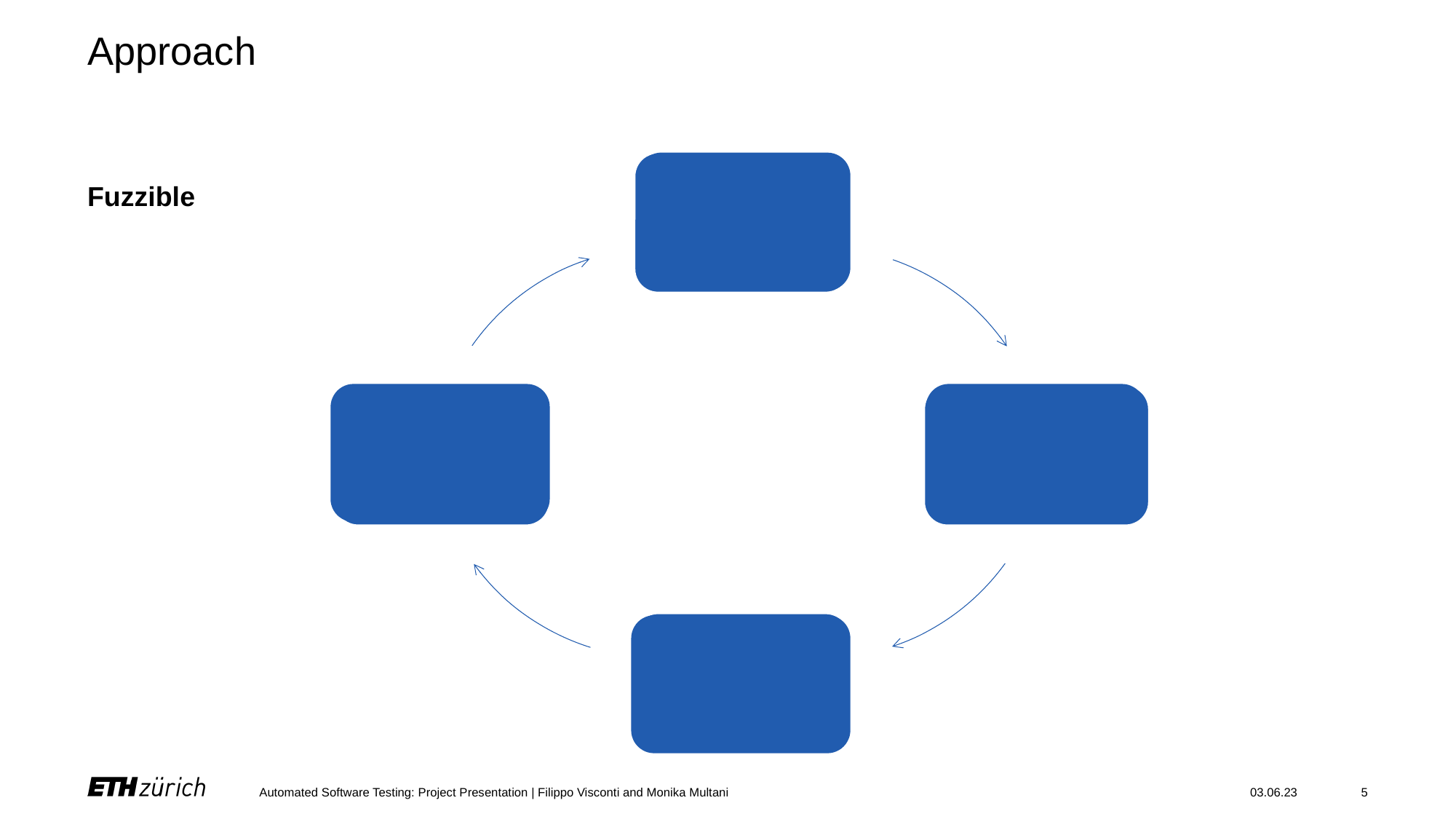

# Approach
Parse module specification
Generate random Playbooks
Run Playbooks on Docker containers
Collect results

Fuzzible

Automated Software Testing: Project Presentation | Filippo Visconti and Monika Multani
03.06.23
5